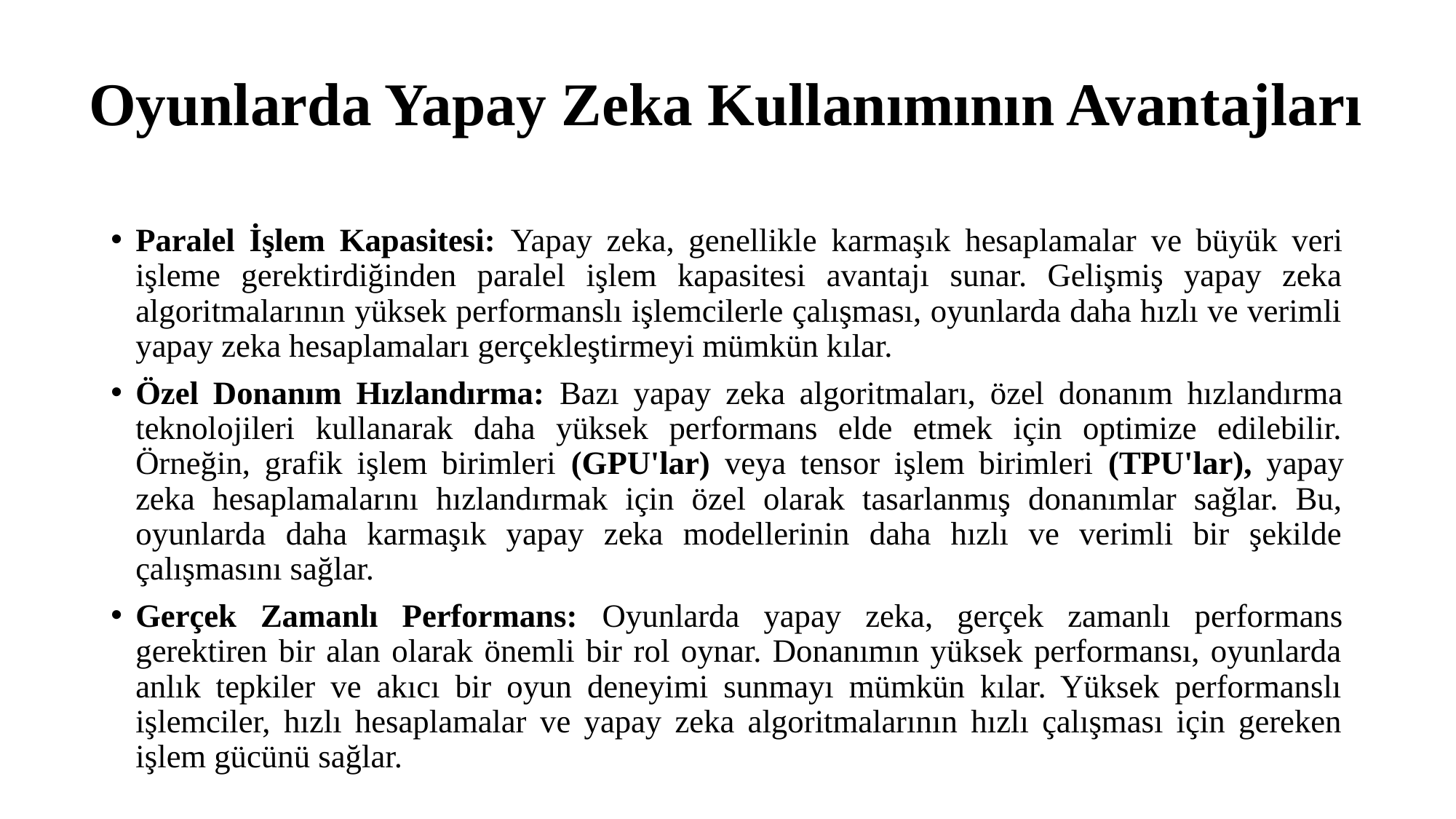

# Oyunlarda Yapay Zeka Kullanımının Avantajları
Paralel İşlem Kapasitesi: Yapay zeka, genellikle karmaşık hesaplamalar ve büyük veri işleme gerektirdiğinden paralel işlem kapasitesi avantajı sunar. Gelişmiş yapay zeka algoritmalarının yüksek performanslı işlemcilerle çalışması, oyunlarda daha hızlı ve verimli yapay zeka hesaplamaları gerçekleştirmeyi mümkün kılar.
Özel Donanım Hızlandırma: Bazı yapay zeka algoritmaları, özel donanım hızlandırma teknolojileri kullanarak daha yüksek performans elde etmek için optimize edilebilir. Örneğin, grafik işlem birimleri (GPU'lar) veya tensor işlem birimleri (TPU'lar), yapay zeka hesaplamalarını hızlandırmak için özel olarak tasarlanmış donanımlar sağlar. Bu, oyunlarda daha karmaşık yapay zeka modellerinin daha hızlı ve verimli bir şekilde çalışmasını sağlar.
Gerçek Zamanlı Performans: Oyunlarda yapay zeka, gerçek zamanlı performans gerektiren bir alan olarak önemli bir rol oynar. Donanımın yüksek performansı, oyunlarda anlık tepkiler ve akıcı bir oyun deneyimi sunmayı mümkün kılar. Yüksek performanslı işlemciler, hızlı hesaplamalar ve yapay zeka algoritmalarının hızlı çalışması için gereken işlem gücünü sağlar.